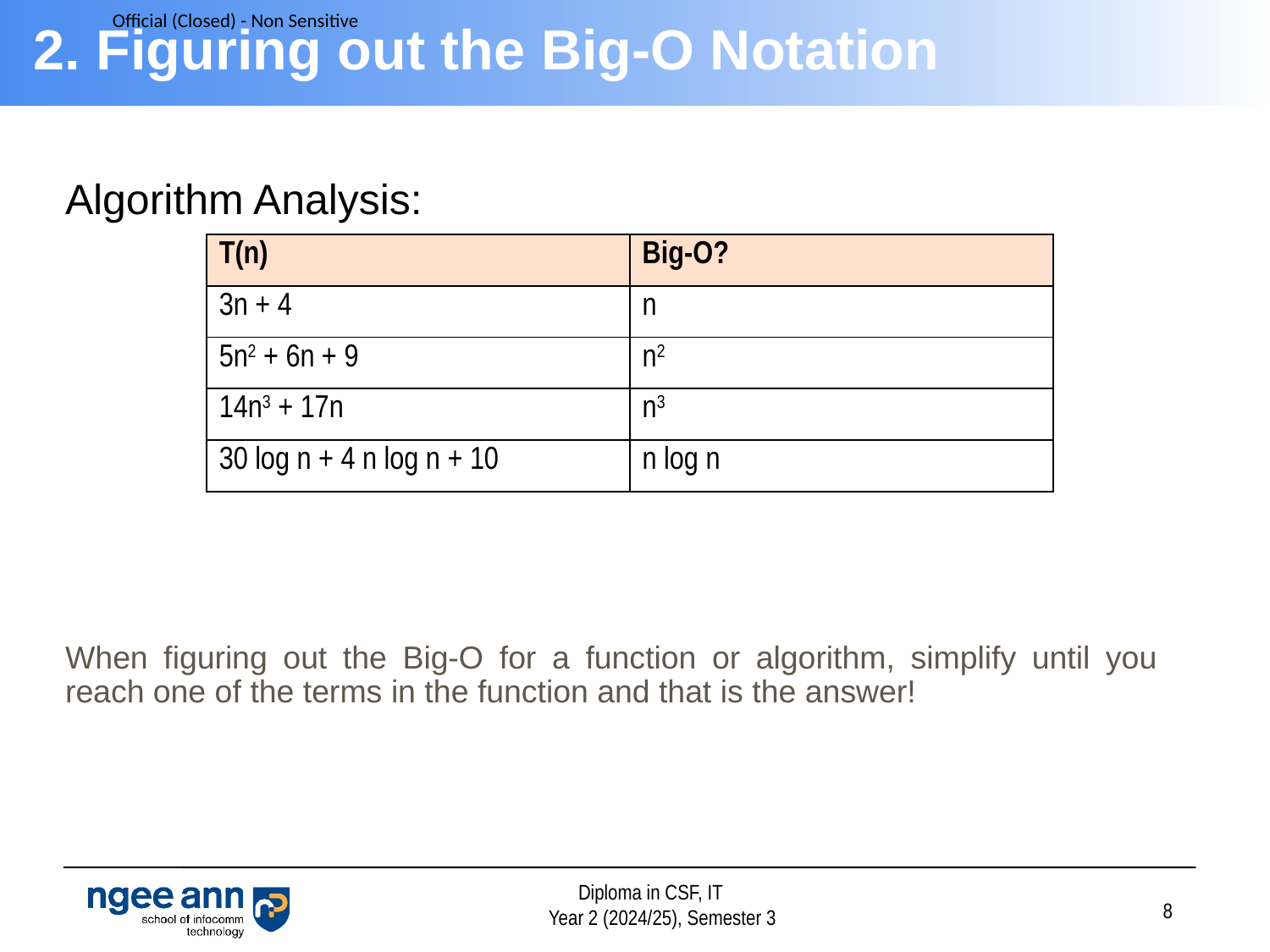

# 2. Figuring out the Big-O Notation

Algorithm Analysis:

When figuring out the Big-O for a function or algorithm, simplify until you reach one of the terms in the function and that is the answer!

| T(n) | Big-O? |
| --- | --- |
| 3n + 4 | n |
| 5n2 + 6n + 9 | n2 |
| 14n3 + 17n | n3 |
| 30 log n + 4 n log n + 10 | n log n |